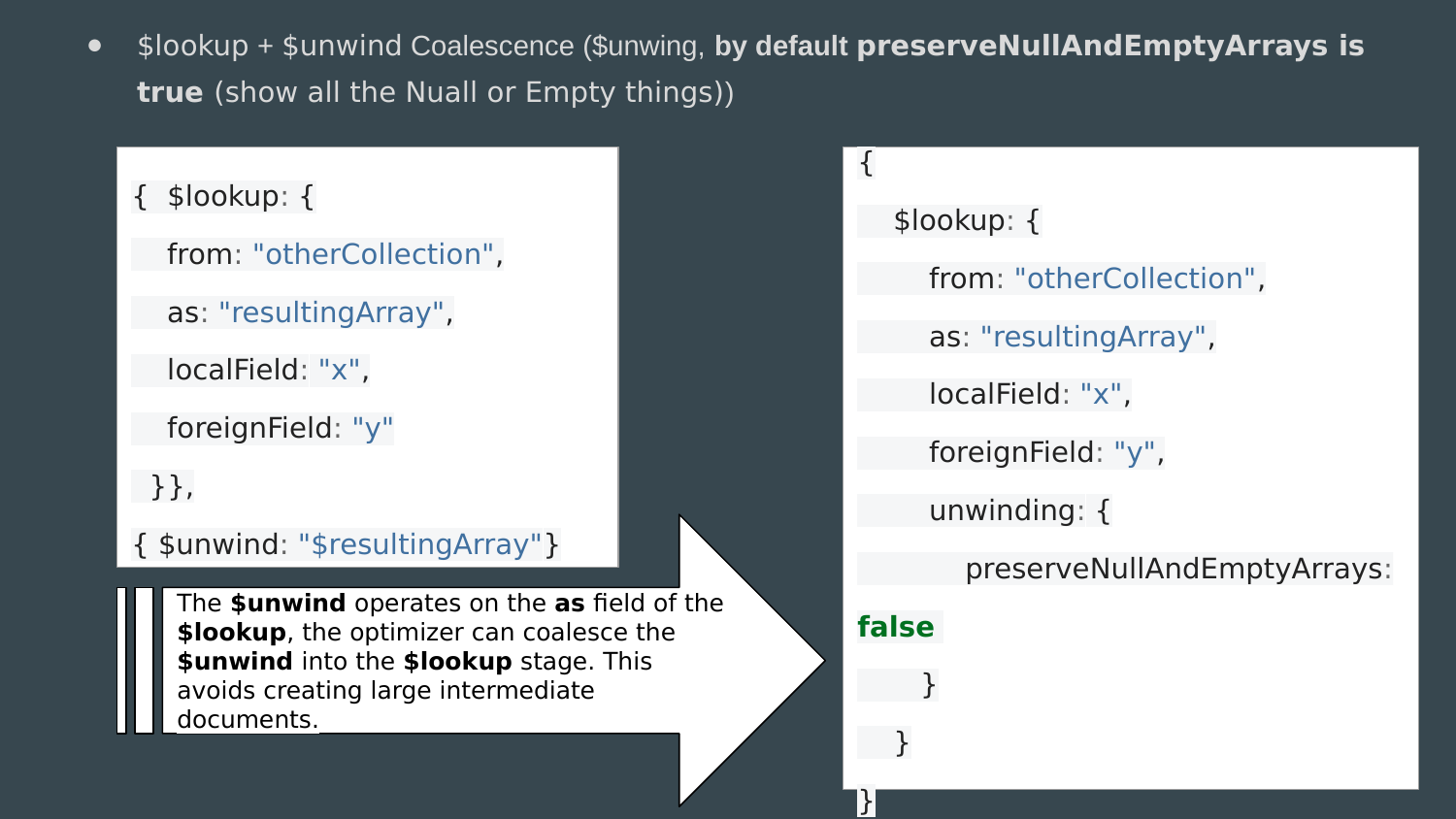

$lookup + $unwind Coalescence ($unwing, by default preserveNullAndEmptyArrays is true (show all the Nuall or Empty things))

{  $lookup: {
    from: "otherCollection",
    as: "resultingArray",
    localField: "x",
    foreignField: "y"
  }},
{ $unwind: "$resultingArray"}
{
    $lookup: {
        from: "otherCollection",
        as: "resultingArray",
        localField: "x",
        foreignField: "y",
        unwinding: {
            preserveNullAndEmptyArrays: false
       }
    }
}
The $unwind operates on the as field of the $lookup, the optimizer can coalesce the $unwind into the $lookup stage. This avoids creating large intermediate documents.